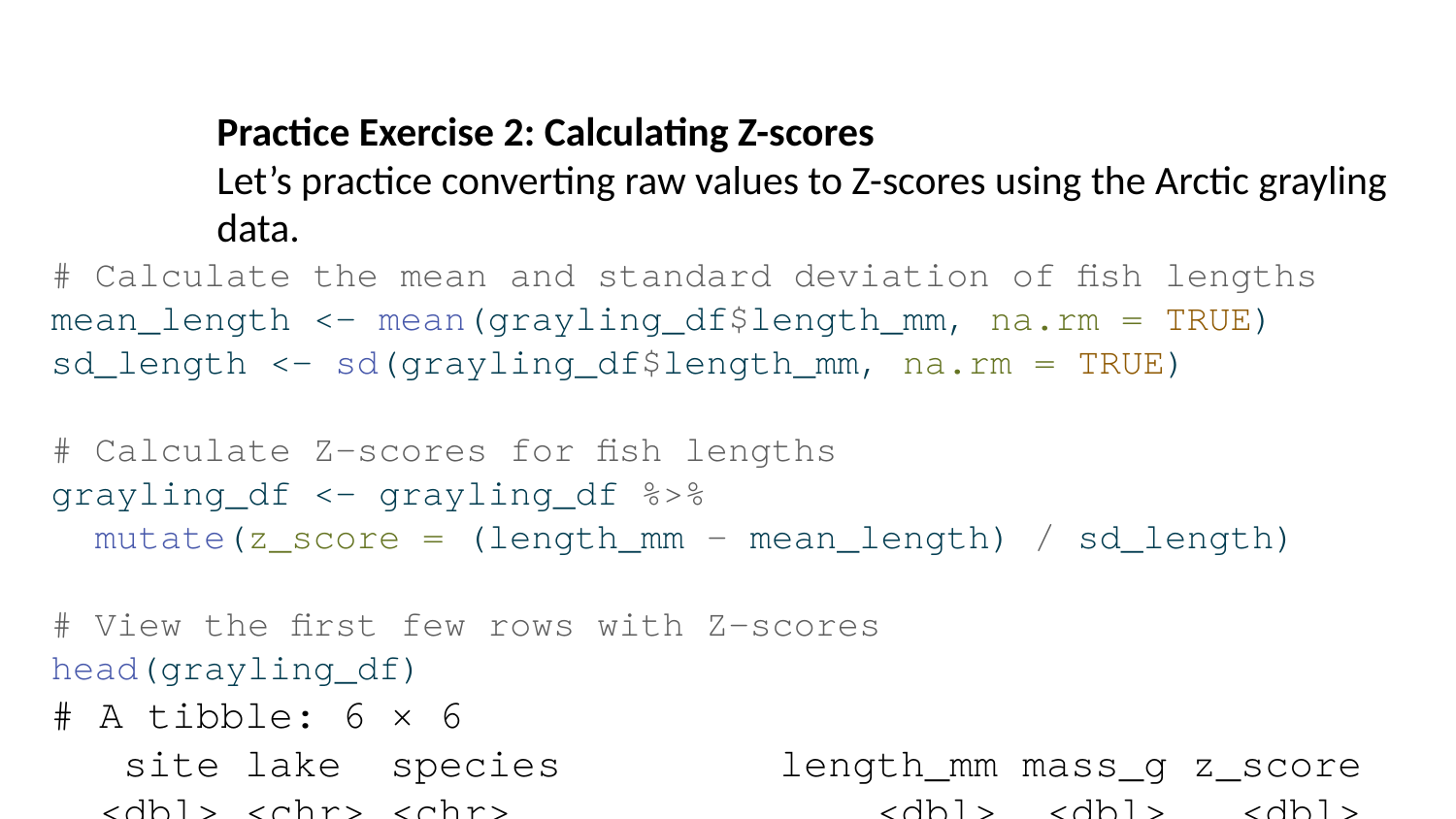

Practice Exercise 2: Calculating Z-scores
Let’s practice converting raw values to Z-scores using the Arctic grayling data.
# Calculate the mean and standard deviation of fish lengths mean_length <- mean(grayling_df$length_mm, na.rm = TRUE) sd_length <- sd(grayling_df$length_mm, na.rm = TRUE) # Calculate Z-scores for fish lengths grayling_df <- grayling_df %>% mutate(z_score = (length_mm - mean_length) / sd_length) # View the first few rows with Z-scores head(grayling_df)
# A tibble: 6 × 6
   site lake  species         length_mm mass_g z_score
  <dbl> <chr> <chr>               <dbl>  <dbl>   <dbl>
1   113 I3    arctic grayling       266    135  -0.900
2   113 I3    arctic grayling       290    185  -0.531
3   113 I3    arctic grayling       262    145  -0.961
4   113 I3    arctic grayling       275    160  -0.761
5   113 I3    arctic grayling       240    105  -1.30
6   113 I3    arctic grayling       265    145  -0.915
# What proportion of fish are within 1 standard deviation of the mean? within_1sd <- sum(abs(grayling_df$z_score) <= 1, na.rm = TRUE) / sum(!is.na(grayling_df$z_score)) cat("Proportion within 1 SD:", round(within_1sd * 100, 1), "%\n")
Proportion within 1 SD: 64.3 %